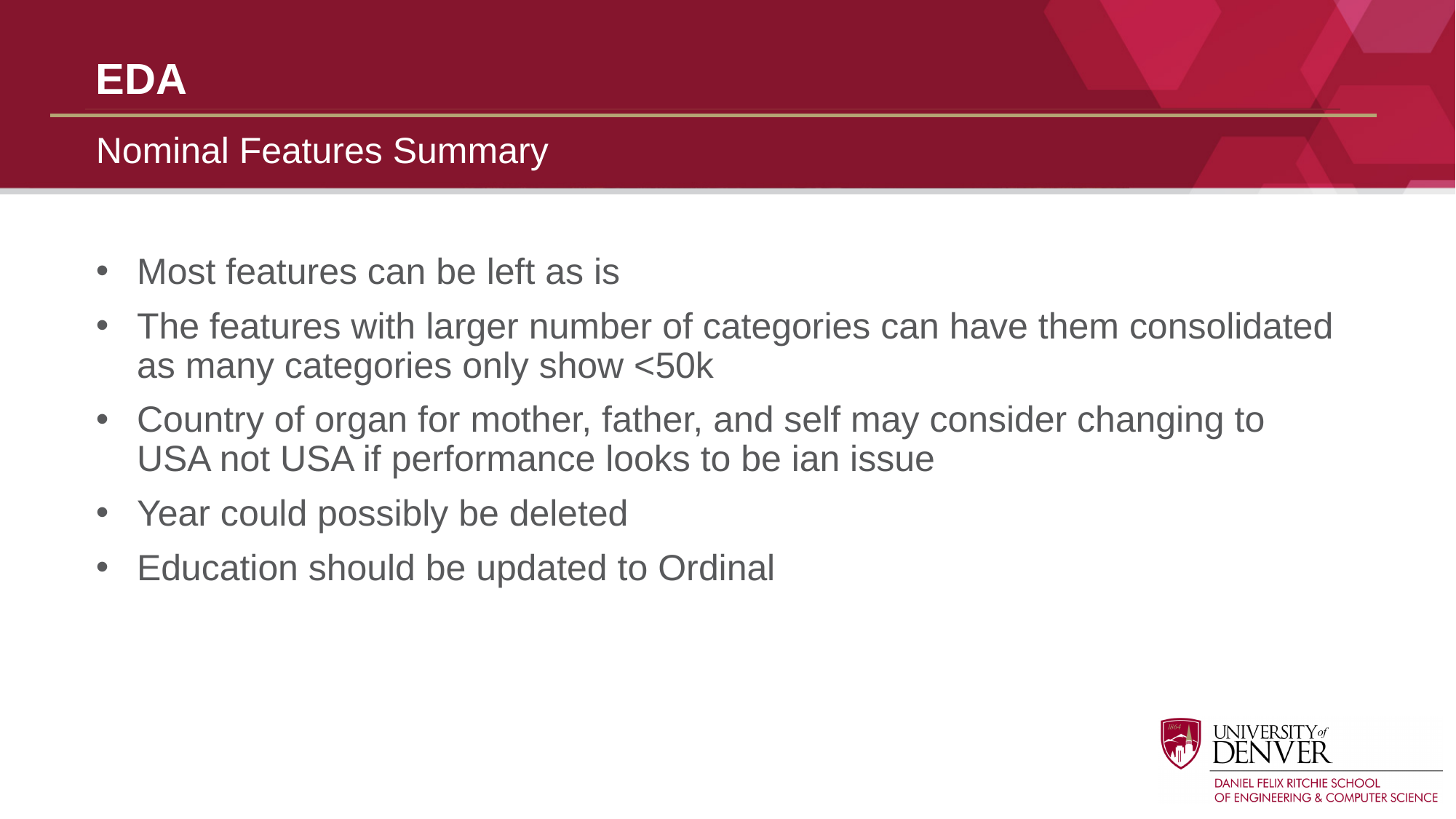

# EDA
Nominal Features Summary
Most features can be left as is
The features with larger number of categories can have them consolidated as many categories only show <50k
Country of organ for mother, father, and self may consider changing to USA not USA if performance looks to be ian issue
Year could possibly be deleted
Education should be updated to Ordinal